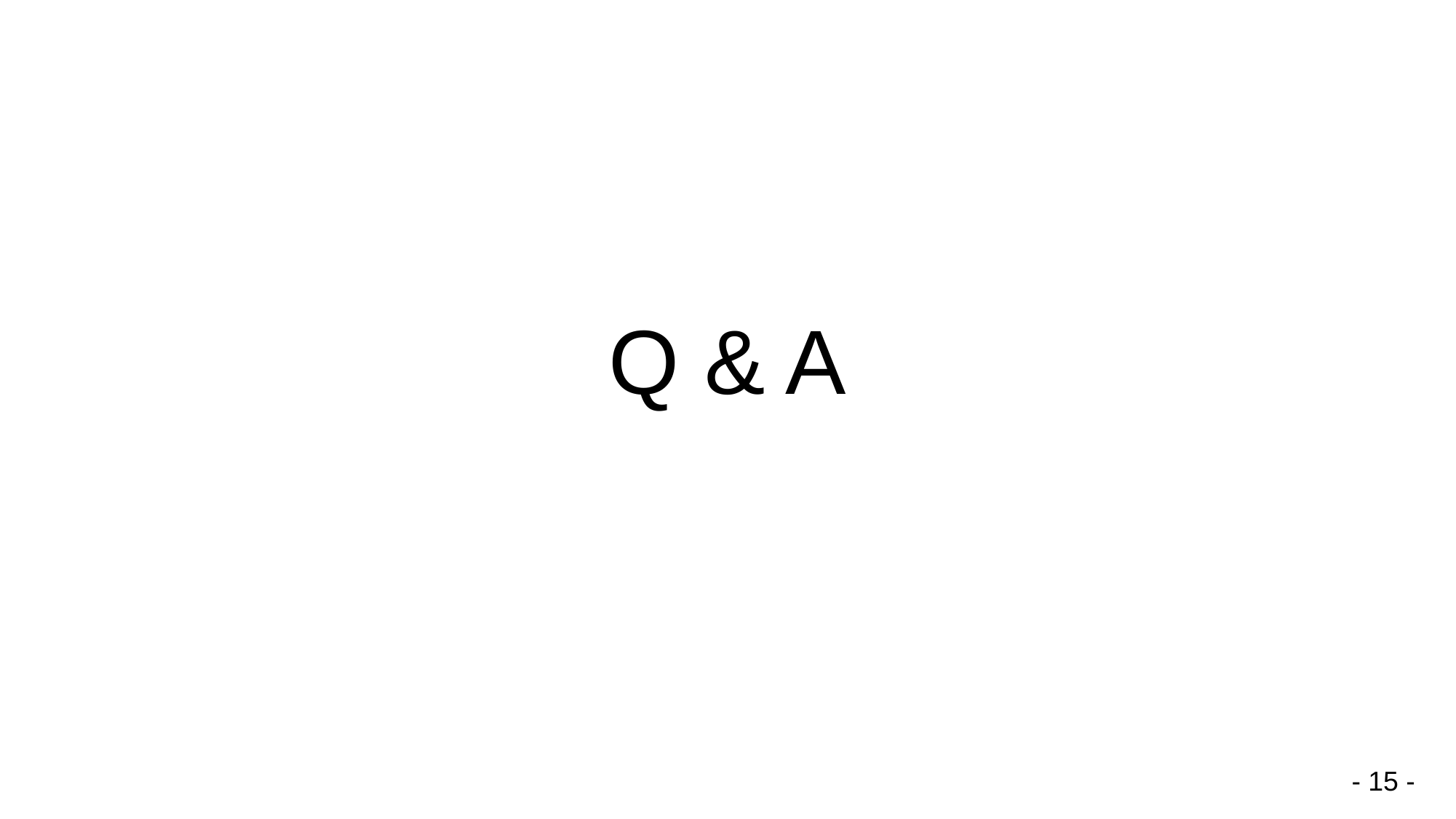

# Q & A
- 15 -